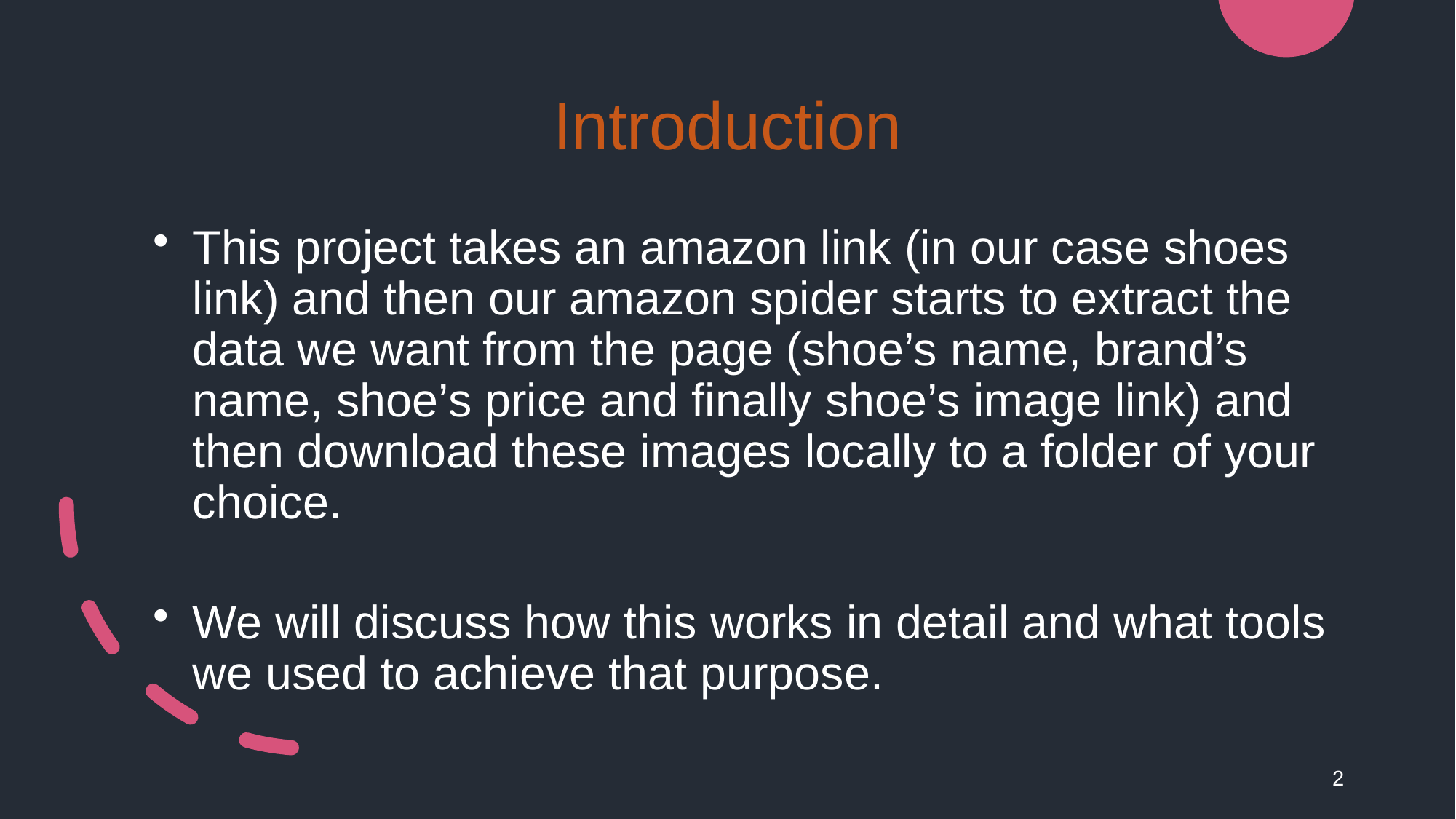

# Introduction
This project takes an amazon link (in our case shoes link) and then our amazon spider starts to extract the data we want from the page (shoe’s name, brand’s name, shoe’s price and finally shoe’s image link) and then download these images locally to a folder of your choice.

We will discuss how this works in detail and what tools we used to achieve that purpose.

2